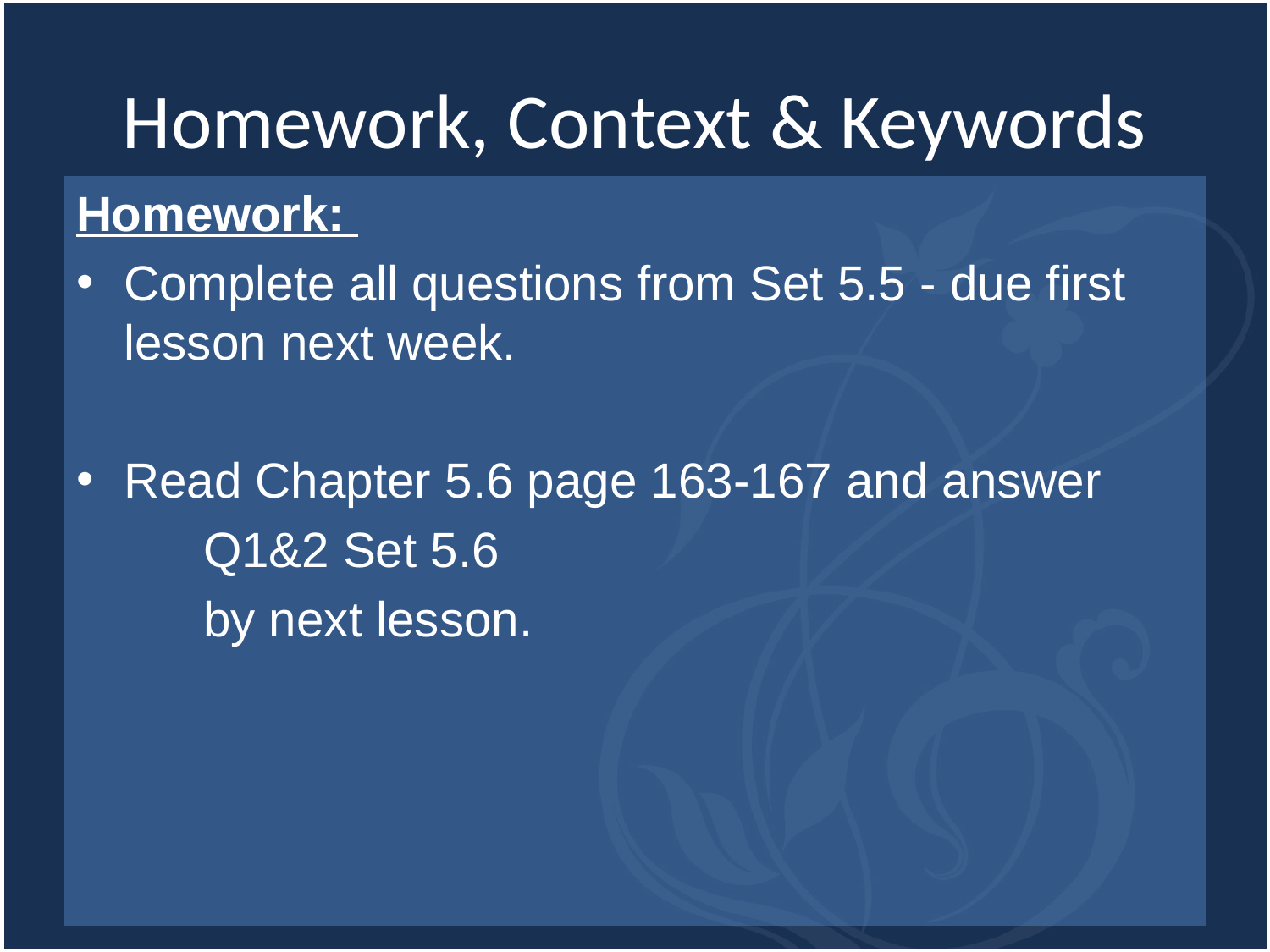

# Homework, Context & Keywords
Homework:
Complete all questions from Set 5.5 - due first lesson next week.

Read Chapter 5.6 page 163-167 and answer
	Q1&2 Set 5.6
	by next lesson.